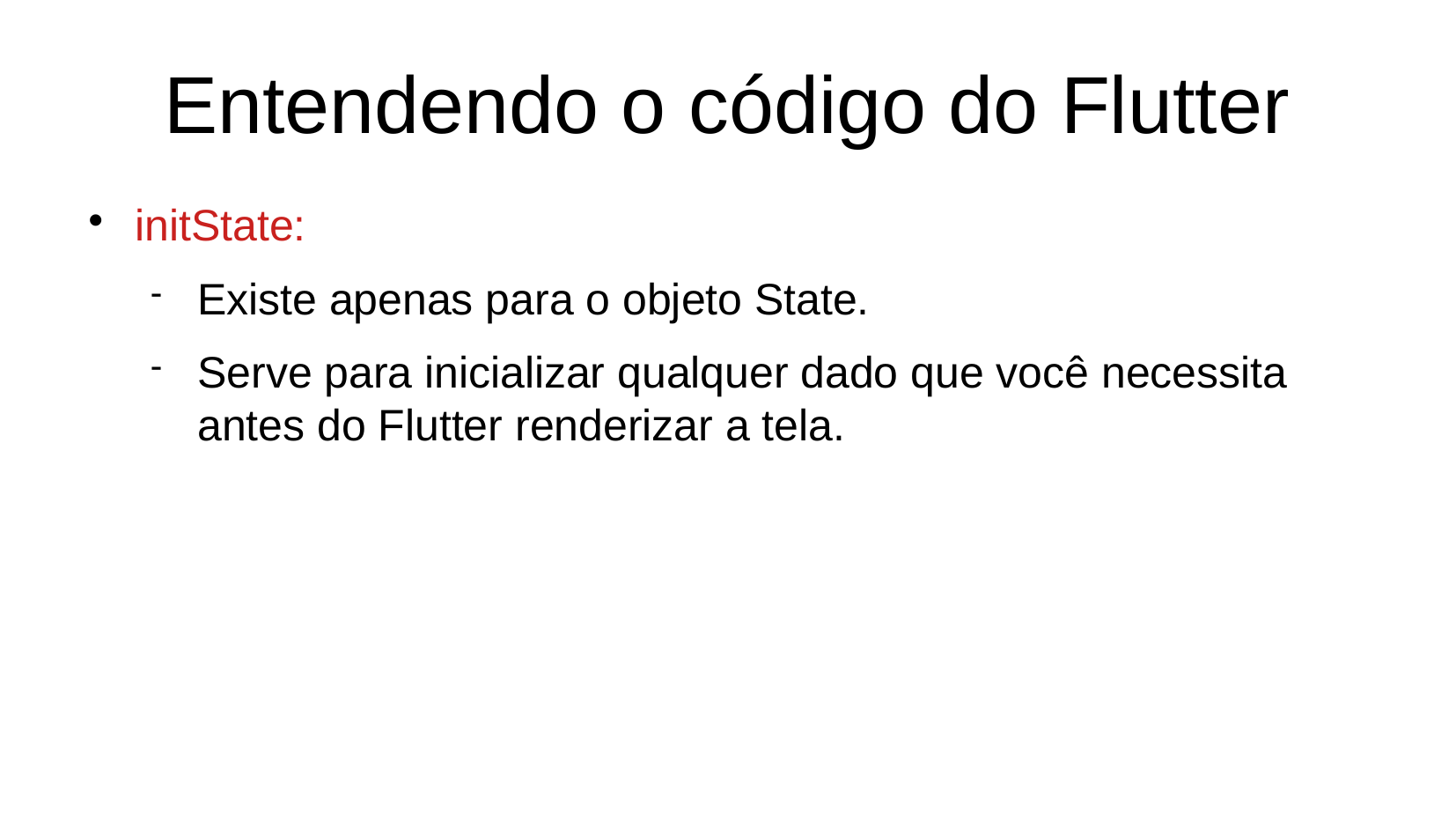

Entendendo o código do Flutter
initState:
Existe apenas para o objeto State.
Serve para inicializar qualquer dado que você necessita antes do Flutter renderizar a tela.